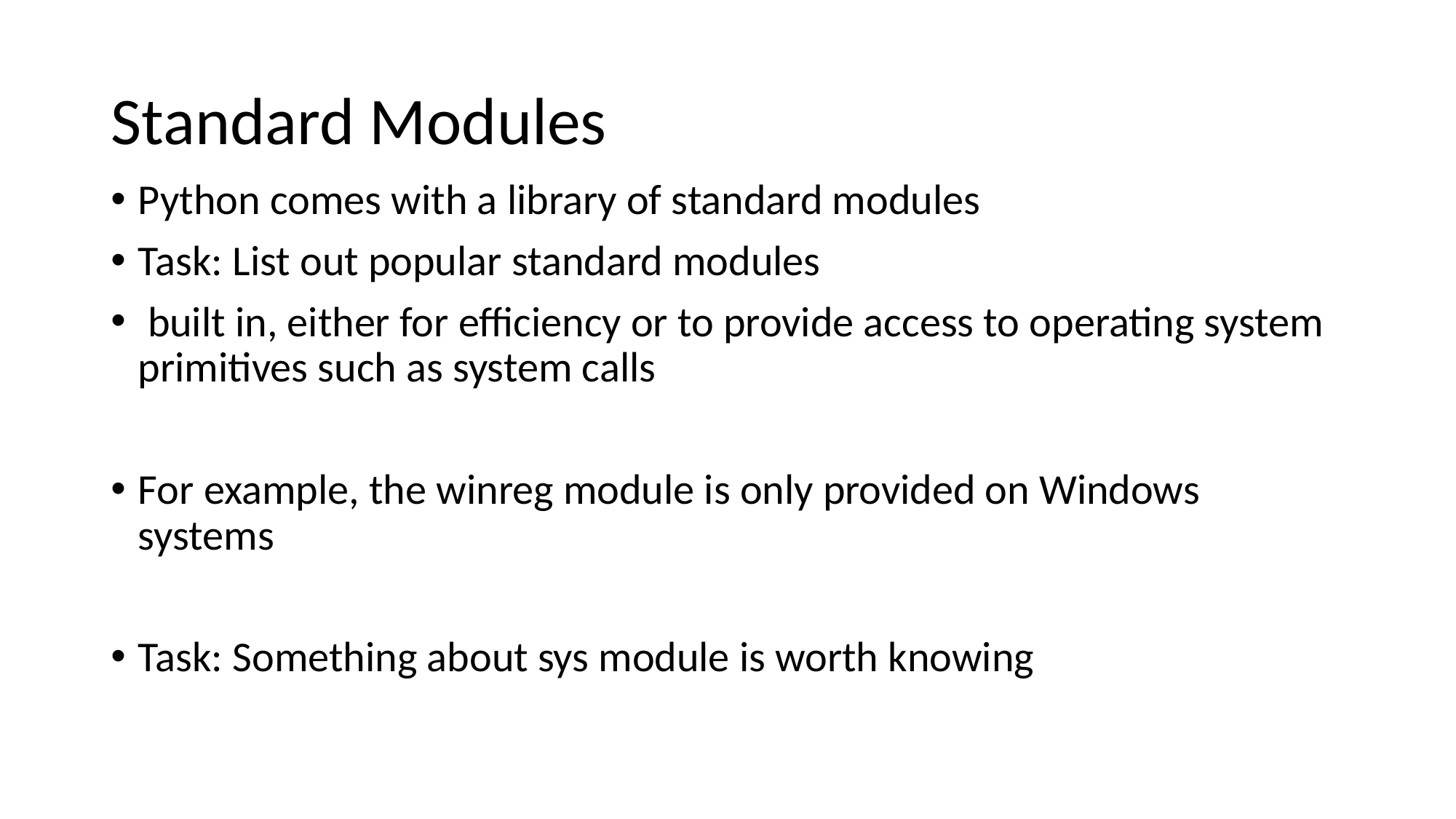

# Standard Modules
Python comes with a library of standard modules
Task: List out popular standard modules
 built in, either for efficiency or to provide access to operating system primitives such as system calls

For example, the winreg module is only provided on Windows systems

Task: Something about sys module is worth knowing